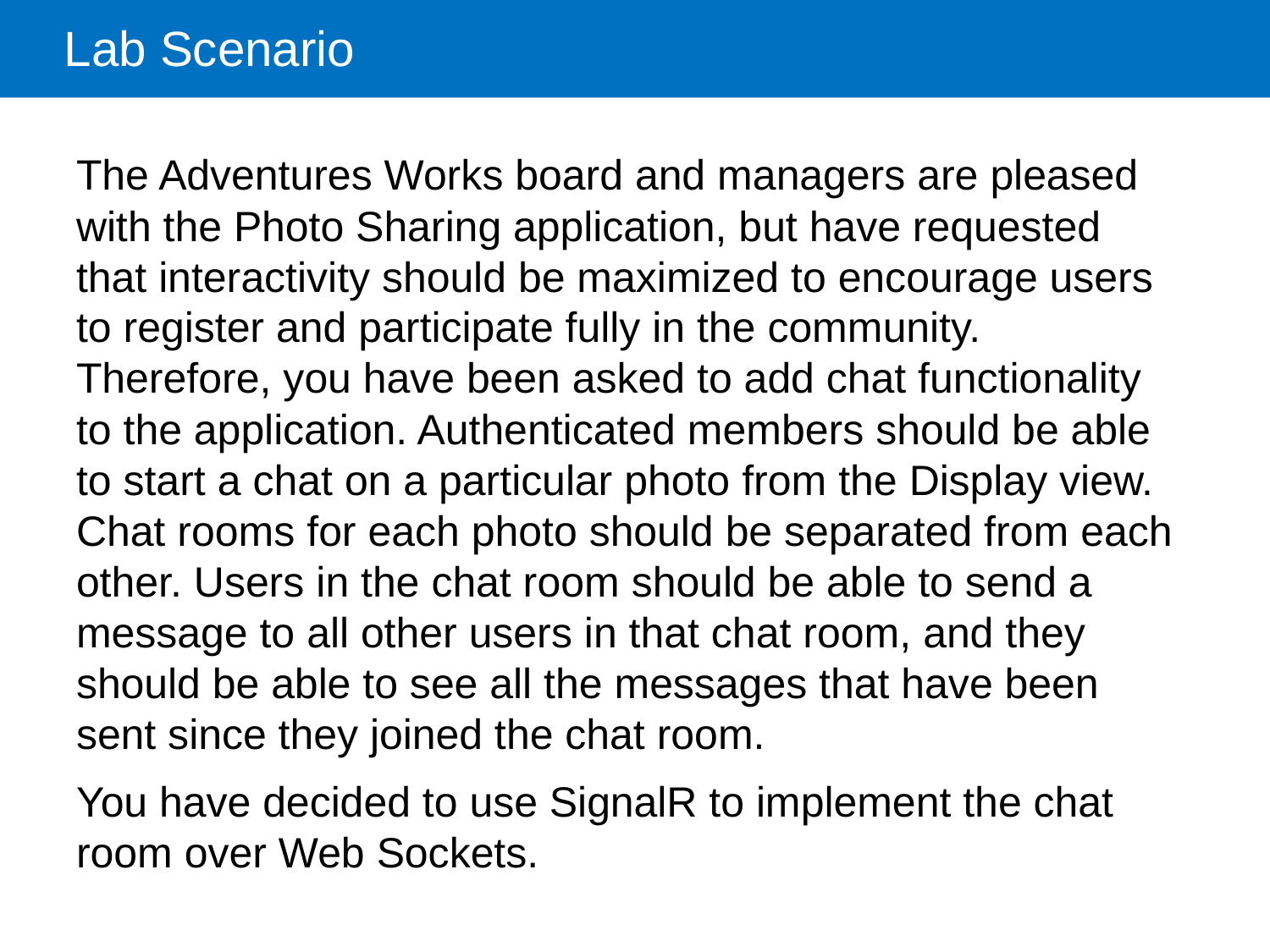

# Lab Scenario
The Adventures Works board and managers are pleased with the Photo Sharing application, but have requested that interactivity should be maximized to encourage users to register and participate fully in the community. Therefore, you have been asked to add chat functionality to the application. Authenticated members should be able to start a chat on a particular photo from the Display view. Chat rooms for each photo should be separated from each other. Users in the chat room should be able to send a message to all other users in that chat room, and they should be able to see all the messages that have been sent since they joined the chat room.
You have decided to use SignalR to implement the chat room over Web Sockets.